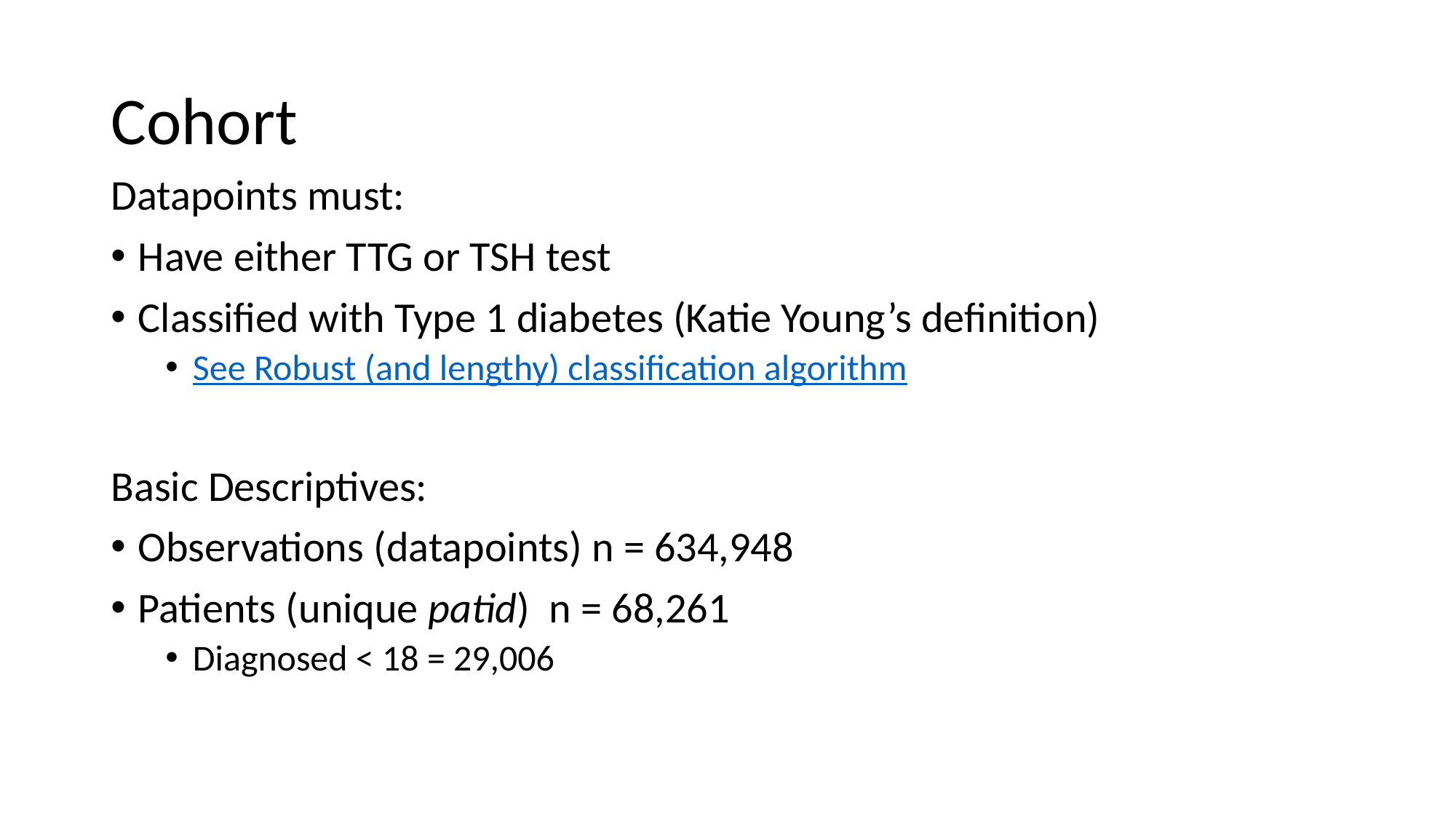

# Cohort
Datapoints must:
Have either TTG or TSH test
Classified with Type 1 diabetes (Katie Young’s definition)
See Robust (and lengthy) classification algorithm

Basic Descriptives:
Observations (datapoints) n = 634,948
Patients (unique patid)  n = 68,261
Diagnosed < 18 = 29,006